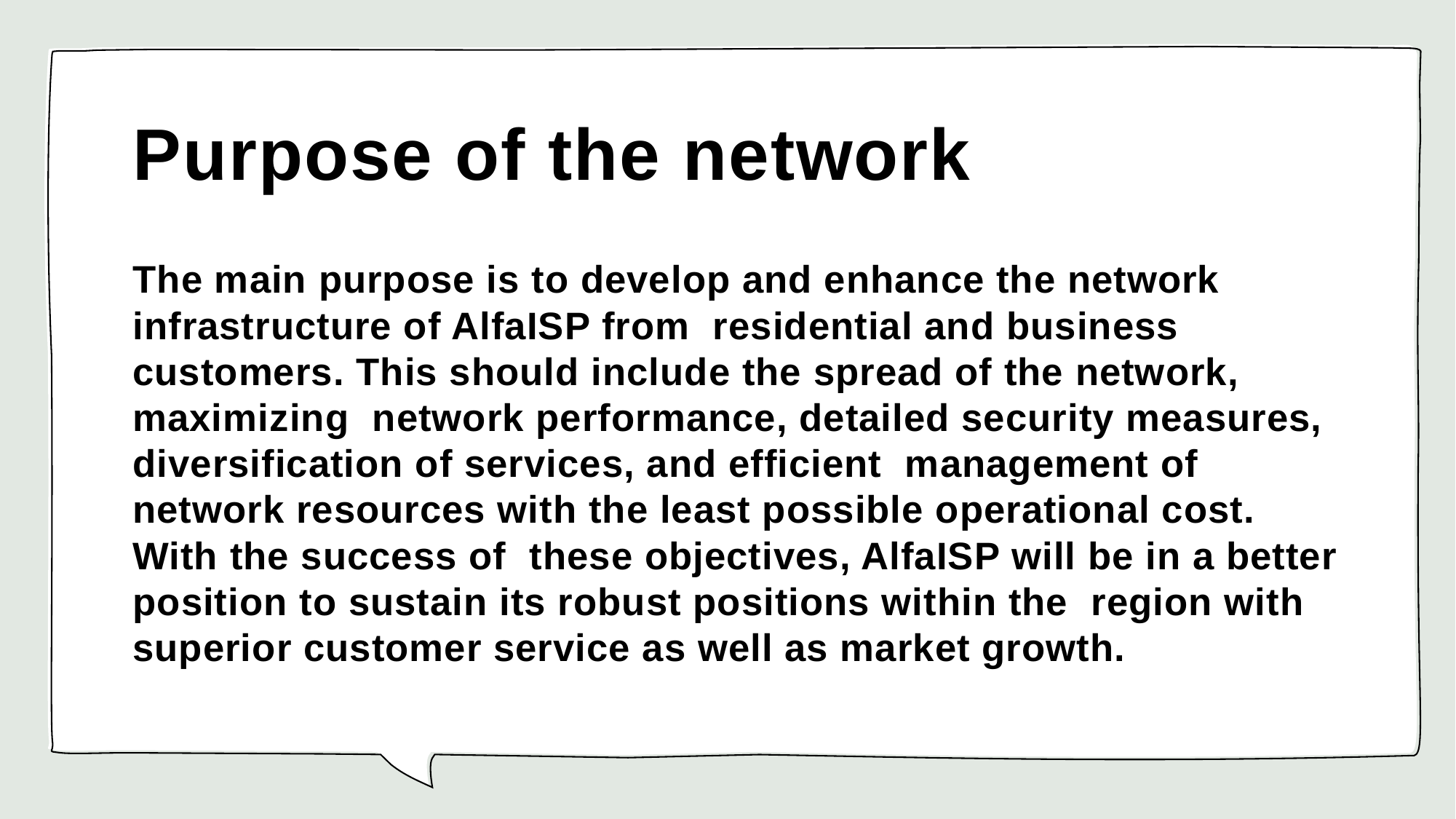

# Purpose of the network
The main purpose is to develop and enhance the network infrastructure of AlfaISP from  residential and business customers. This should include the spread of the network, maximizing  network performance, detailed security measures, diversification of services, and efficient  management of network resources with the least possible operational cost. With the success of  these objectives, AlfaISP will be in a better position to sustain its robust positions within the  region with superior customer service as well as market growth.